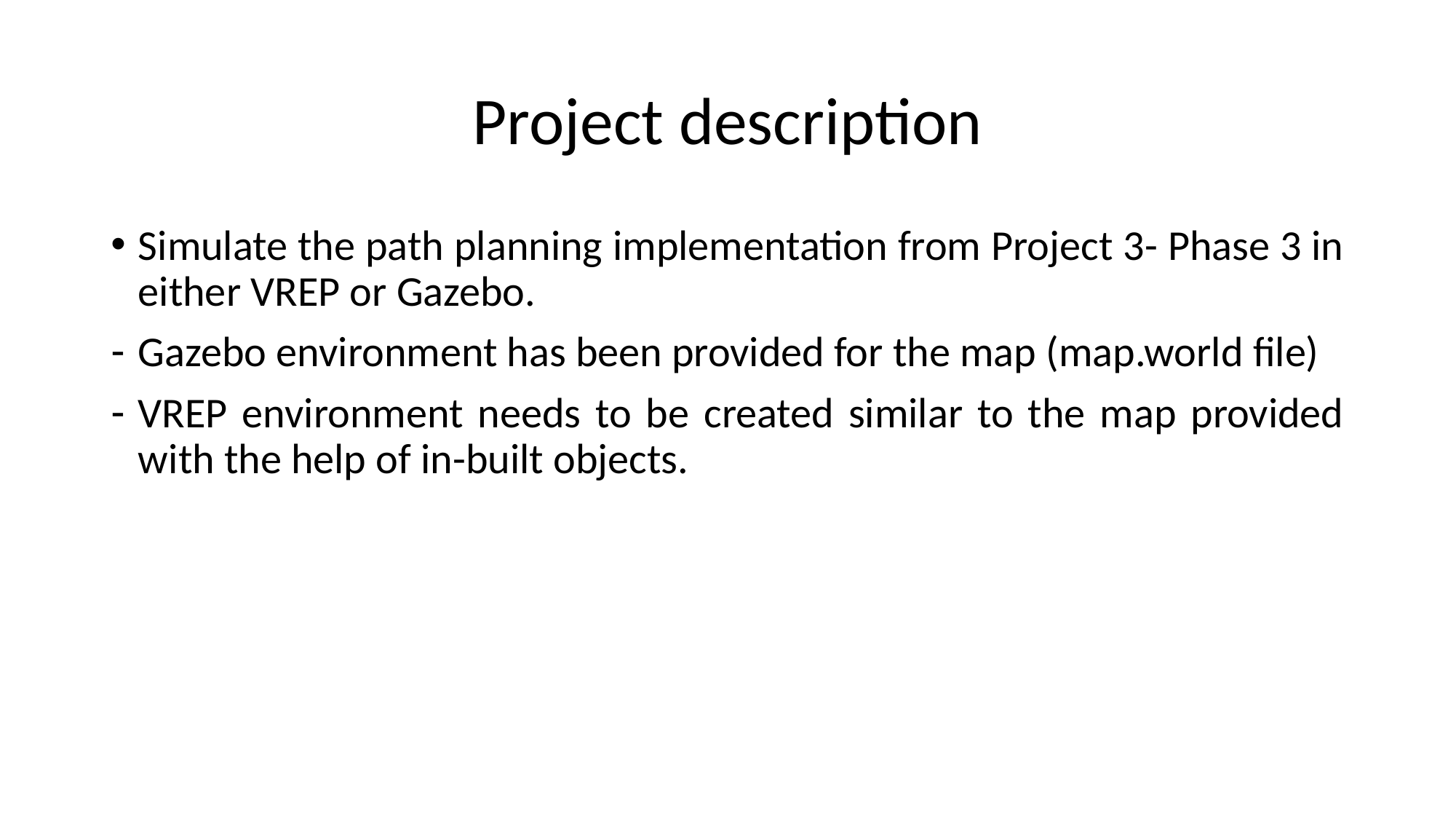

# Project description
Simulate the path planning implementation from Project 3- Phase 3 in either VREP or Gazebo.
Gazebo environment has been provided for the map (map.world file)
VREP environment needs to be created similar to the map provided with the help of in-built objects.